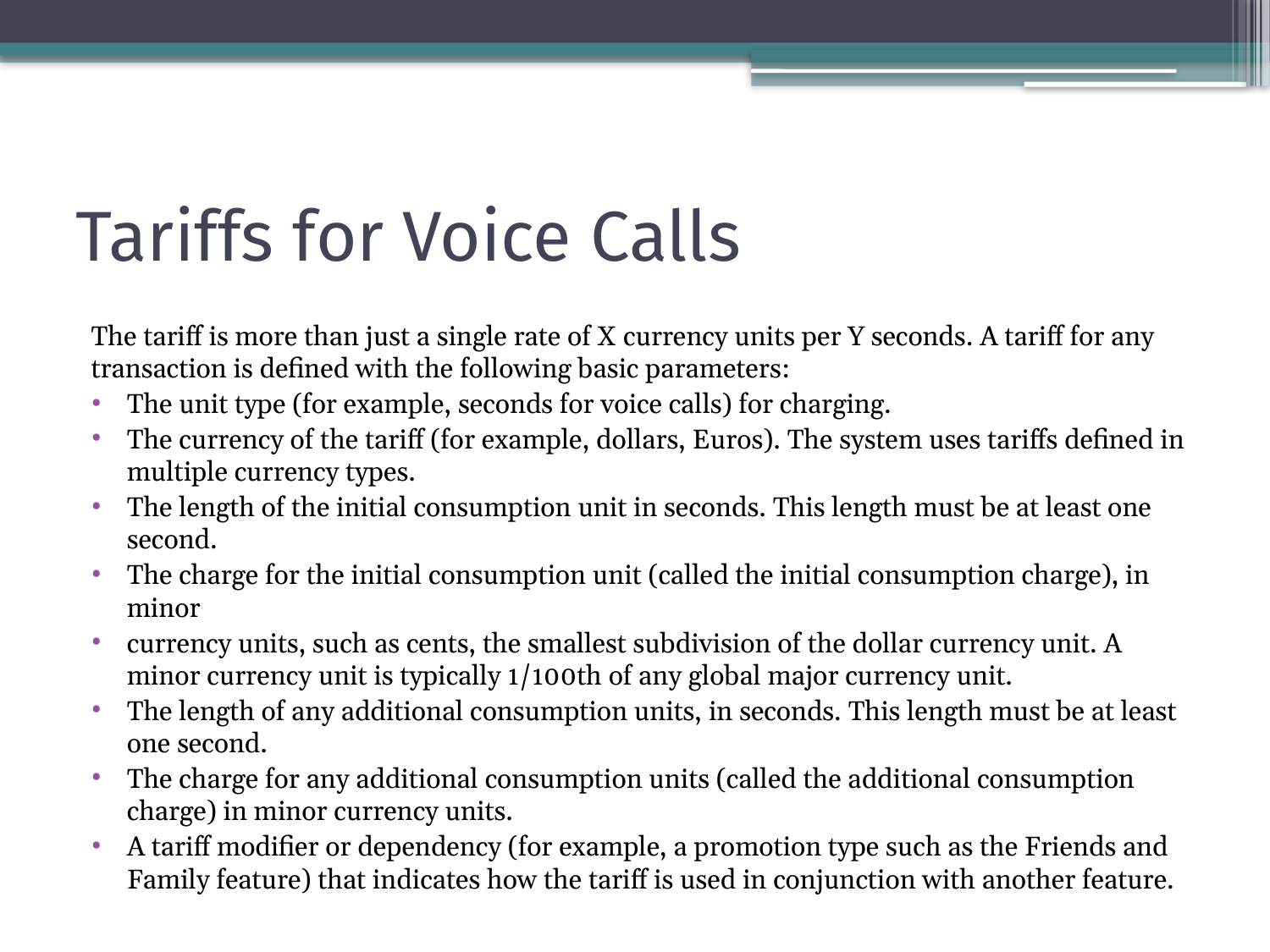

# Tariffs for Voice Calls
The tariff is more than just a single rate of X currency units per Y seconds. A tariff for any transaction is defined with the following basic parameters:
The unit type (for example, seconds for voice calls) for charging.
The currency of the tariff (for example, dollars, Euros). The system uses tariffs defined in multiple currency types.
The length of the initial consumption unit in seconds. This length must be at least one second.
The charge for the initial consumption unit (called the initial consumption charge), in minor
currency units, such as cents, the smallest subdivision of the dollar currency unit. A minor currency unit is typically 1/100th of any global major currency unit.
The length of any additional consumption units, in seconds. This length must be at least one second.
The charge for any additional consumption units (called the additional consumption charge) in minor currency units.
A tariff modifier or dependency (for example, a promotion type such as the Friends and Family feature) that indicates how the tariff is used in conjunction with another feature.